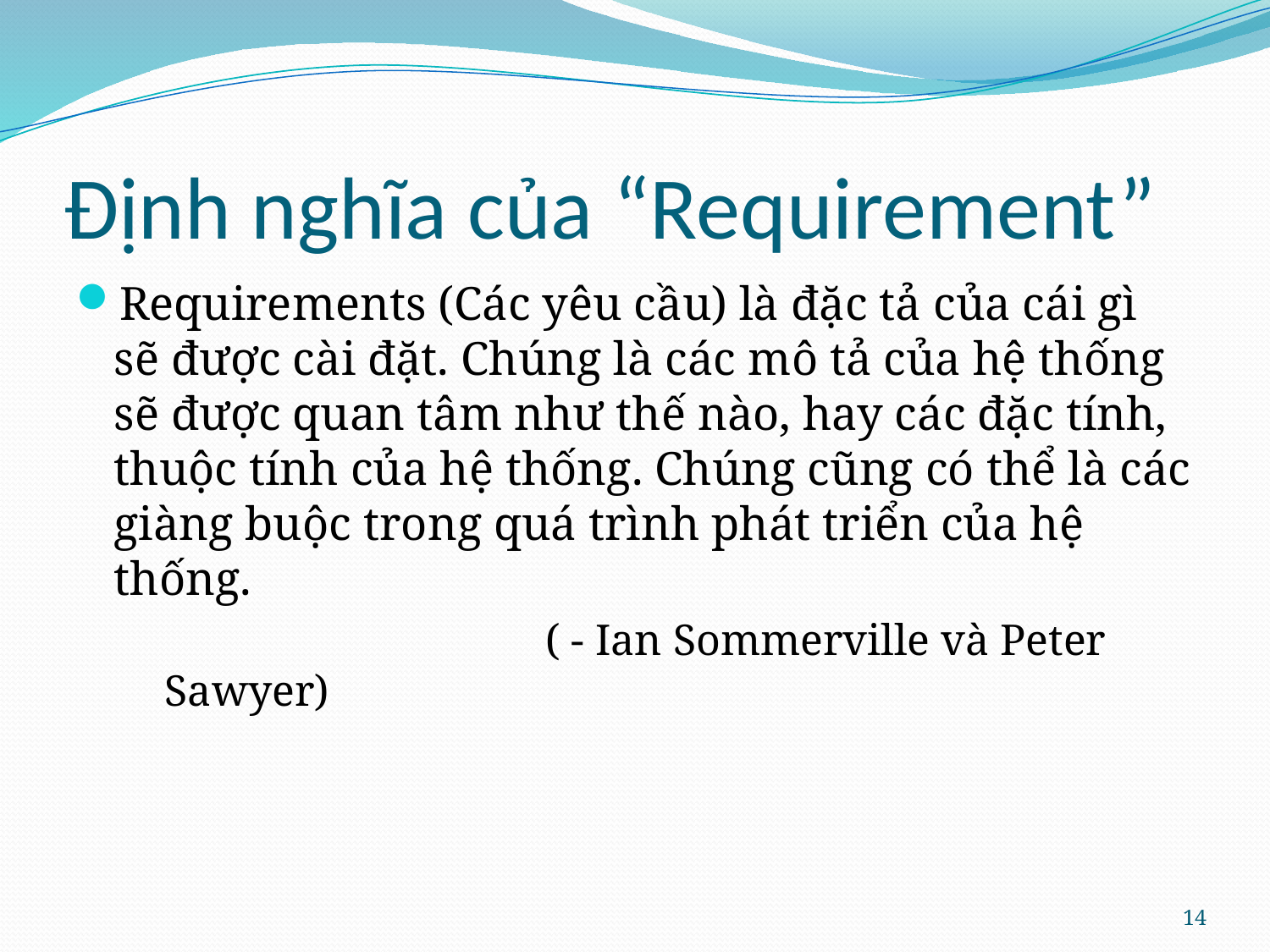

# Định nghĩa của “Requirement”
Requirements (Các yêu cầu) là đặc tả của cái gì sẽ được cài đặt. Chúng là các mô tả của hệ thống sẽ được quan tâm như thế nào, hay các đặc tính, thuộc tính của hệ thống. Chúng cũng có thể là các giàng buộc trong quá trình phát triển của hệ thống.
 				( - Ian Sommerville và Peter Sawyer)
14